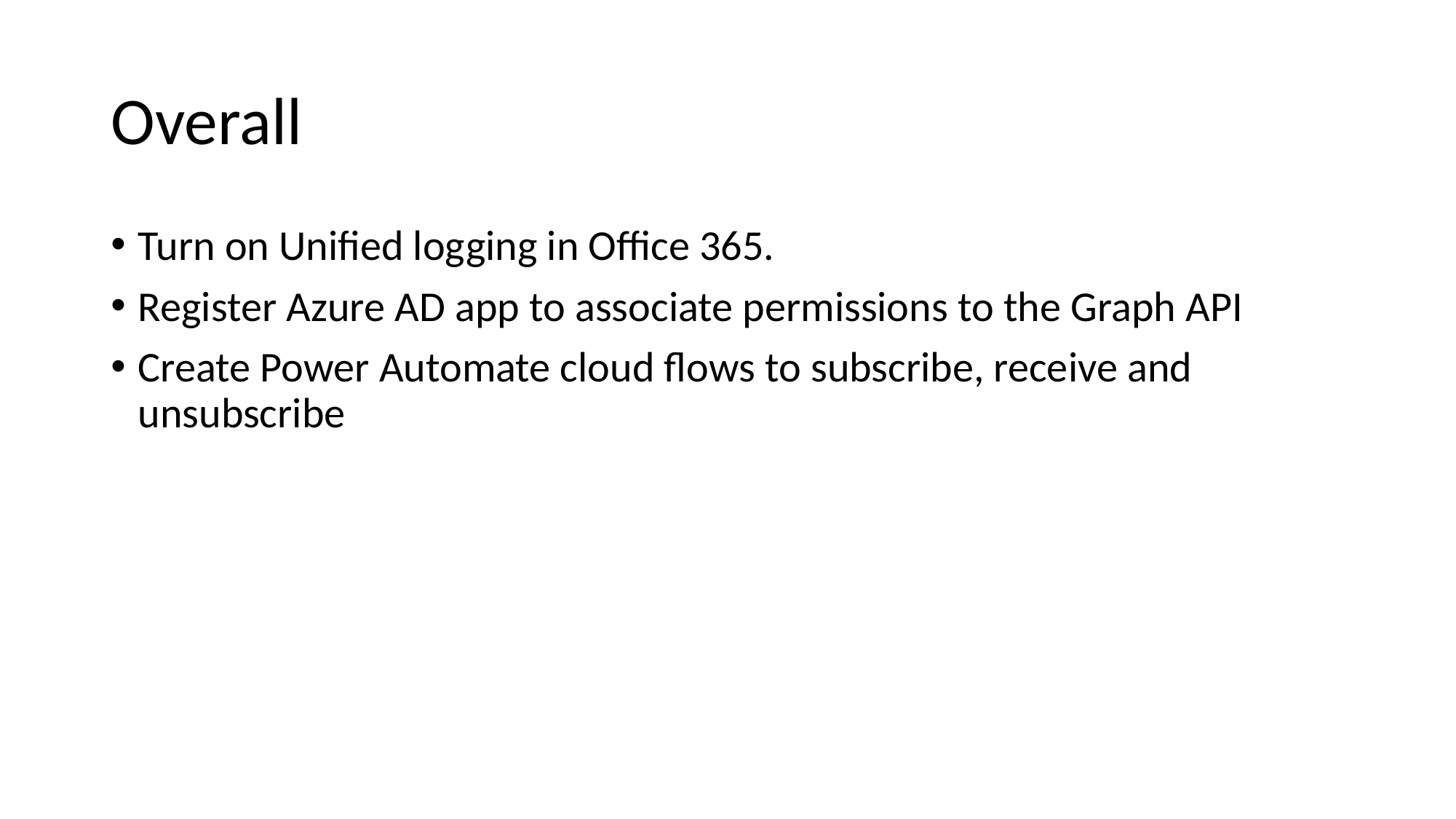

# Overall
Turn on Unified logging in Office 365.
Register Azure AD app to associate permissions to the Graph API
Create Power Automate cloud flows to subscribe, receive and unsubscribe